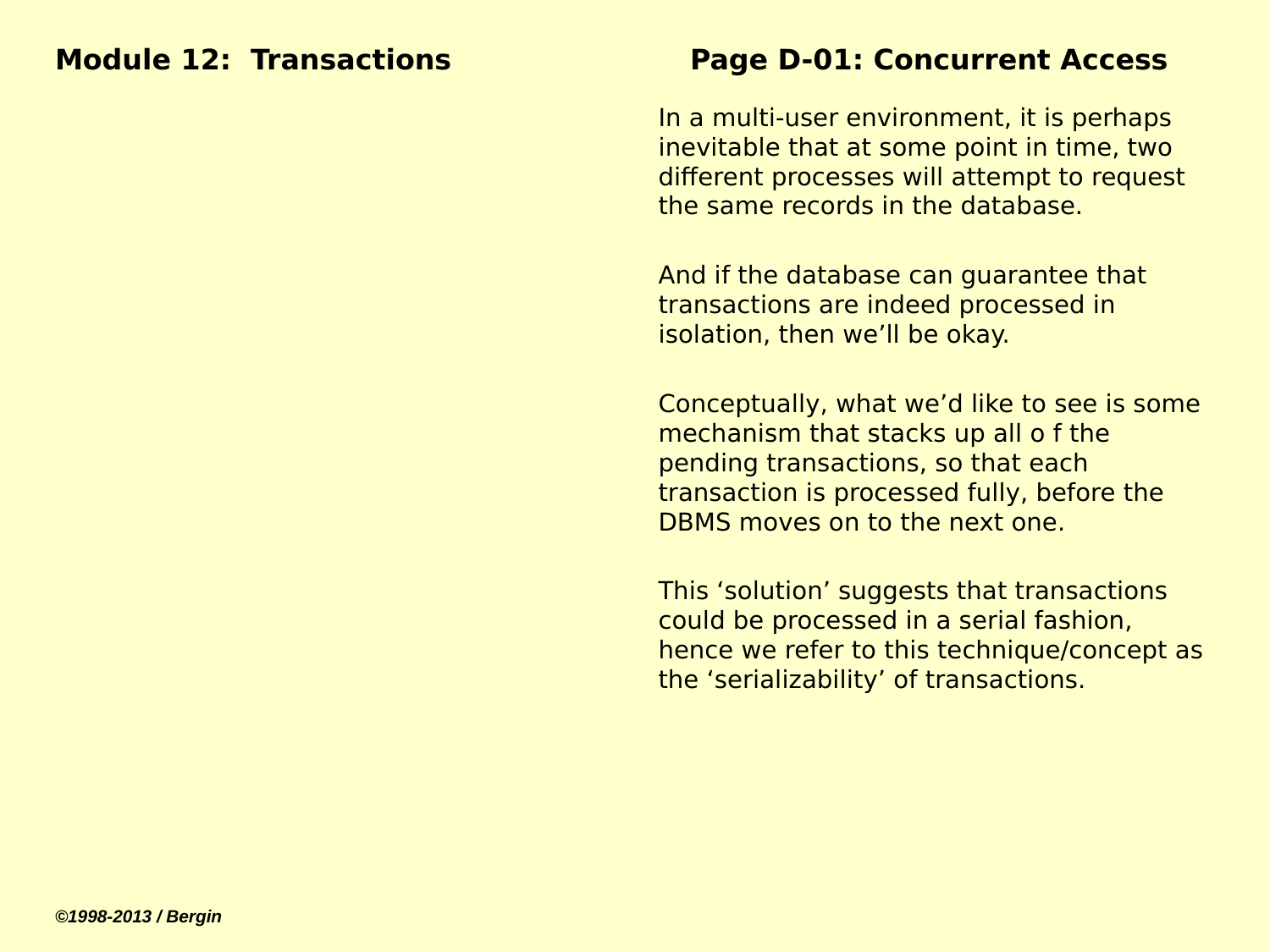

# Module 12:  Transactions		Page D-01: Concurrent Access

In a multi-user environment, it is perhaps inevitable that at some point in time, two different processes will attempt to request the same records in the database.

And if the database can guarantee that transactions are indeed processed in isolation, then we’ll be okay.

Conceptually, what we’d like to see is some mechanism that stacks up all o f the pending transactions, so that each transaction is processed fully, before the DBMS moves on to the next one.

This ‘solution’ suggests that transactions could be processed in a serial fashion, hence we refer to this technique/concept as the ‘serializability’ of transactions.
©1998-2013 / Bergin